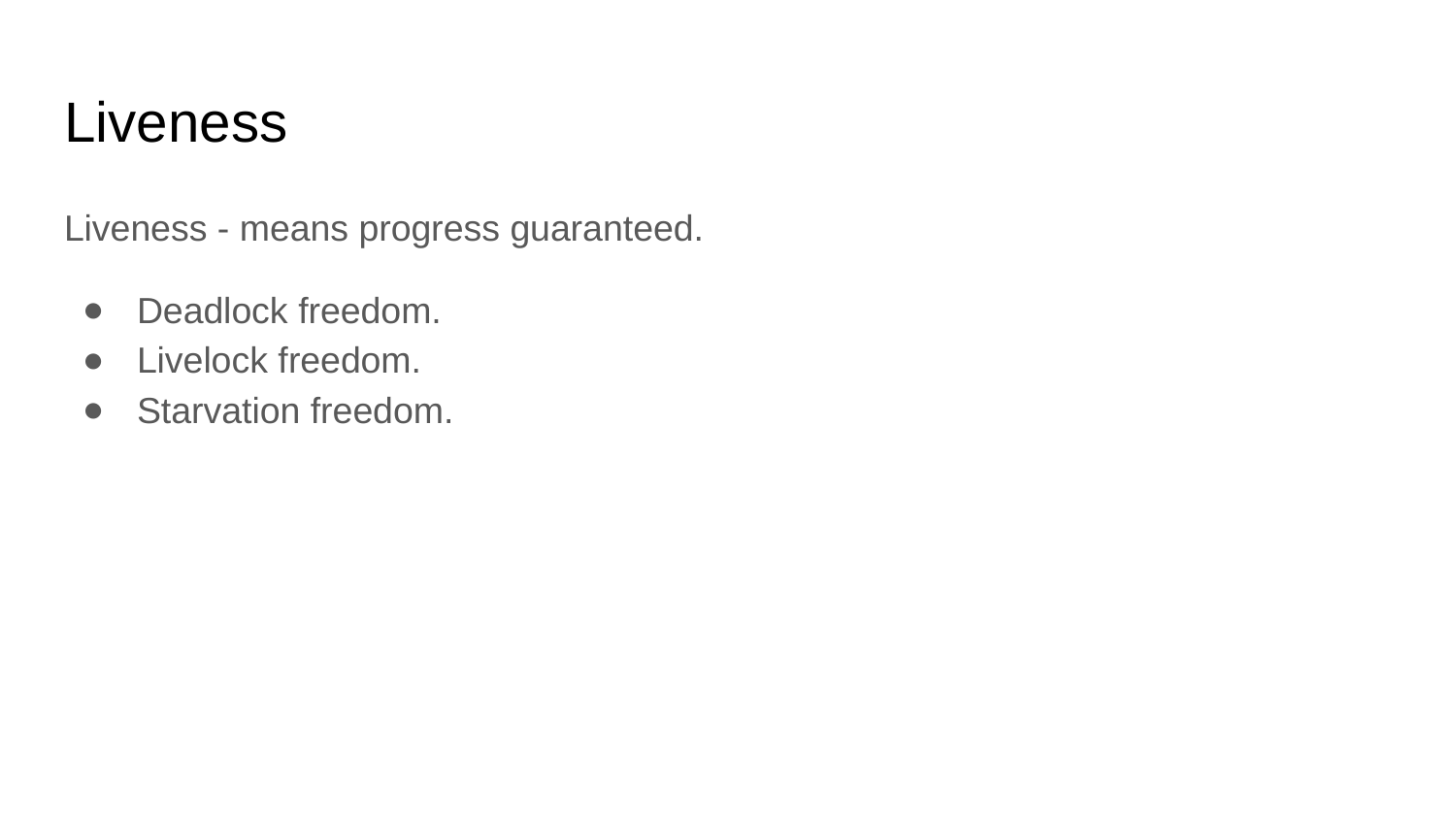

# Liveness
Liveness - means progress guaranteed.
Deadlock freedom.
Livelock freedom.
Starvation freedom.